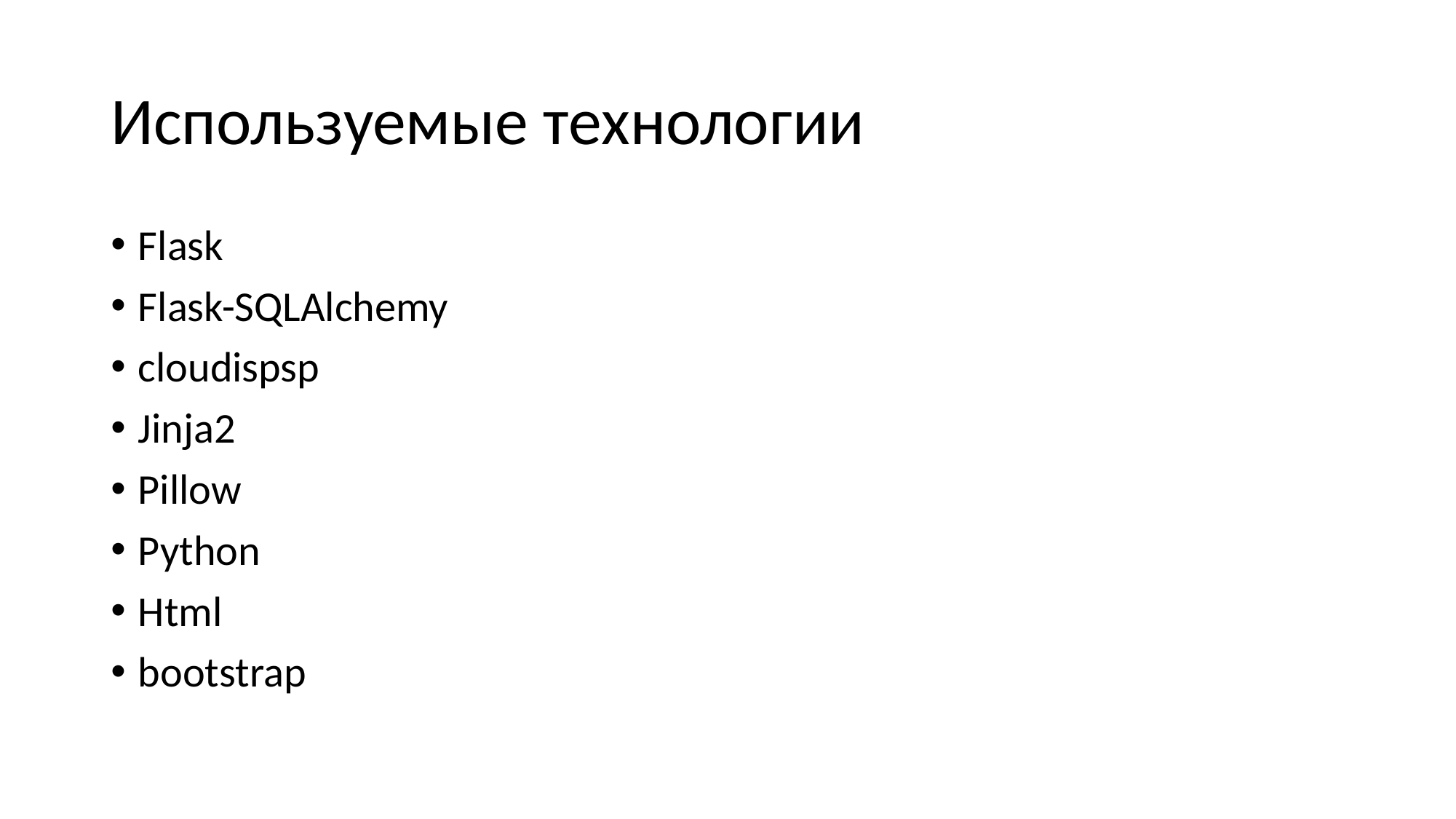

# Используемые технологии
Flask
Flask-SQLAlchemy
cloudispsp
Jinja2
Pillow
Python
Html
bootstrap